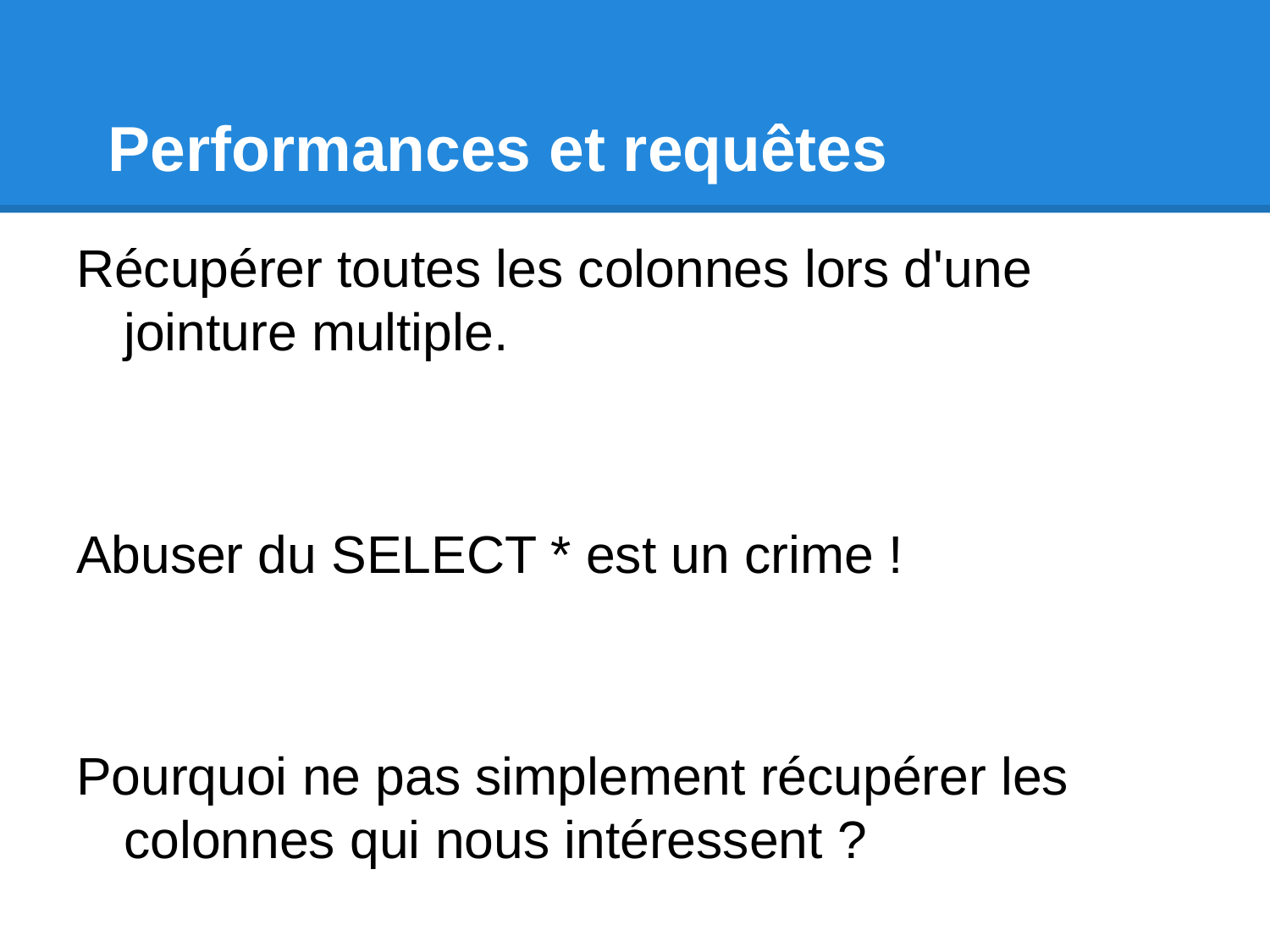

# Performances et requêtes
Récupérer toutes les colonnes lors d'une jointure multiple.

Abuser du SELECT * est un crime !

Pourquoi ne pas simplement récupérer les colonnes qui nous intéressent ?